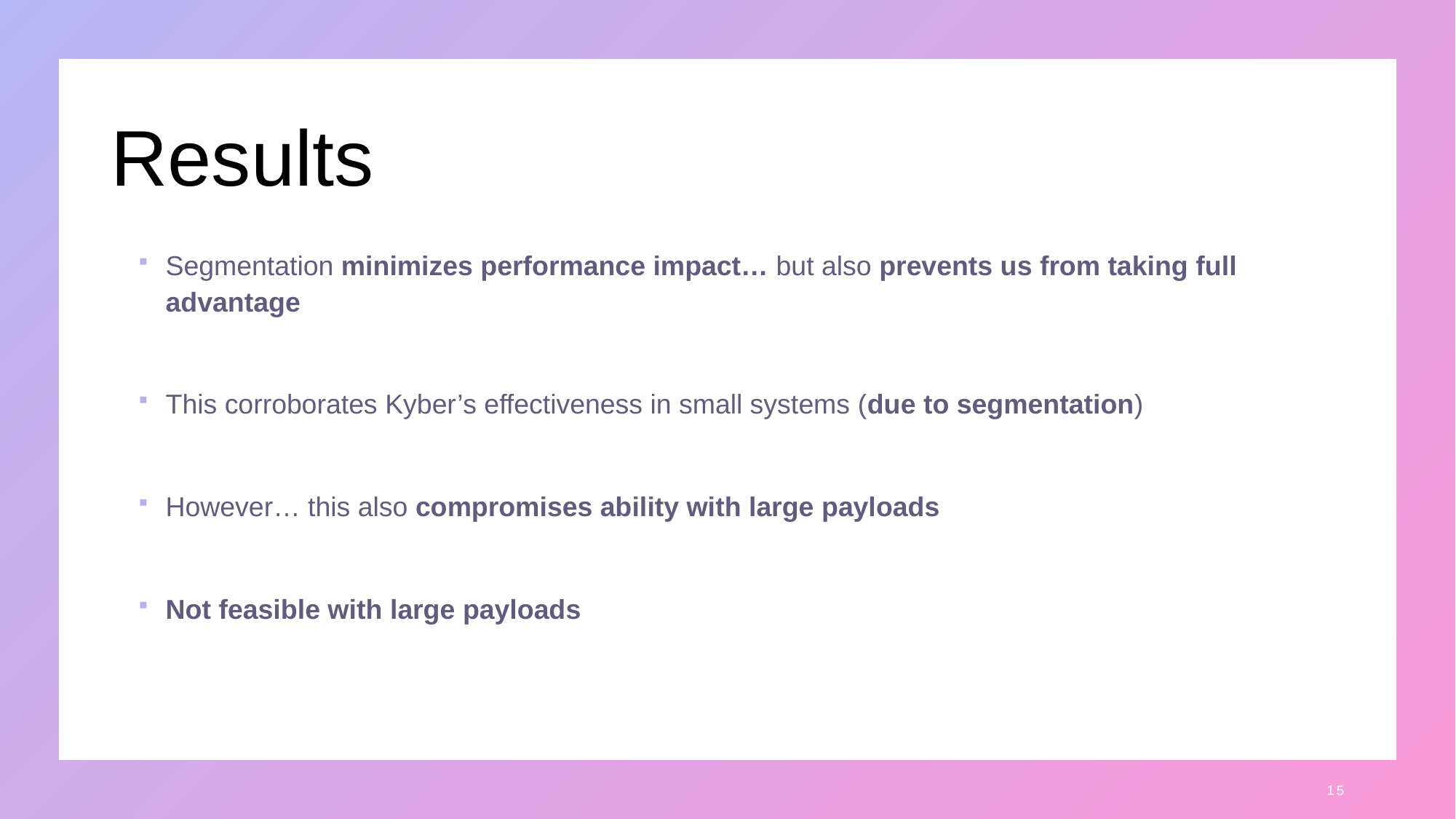

# Results
Segmentation minimizes performance impact… but also prevents us from taking full advantage

This corroborates Kyber’s effectiveness in small systems (due to segmentation)

However… this also compromises ability with large payloads

Not feasible with large payloads

15